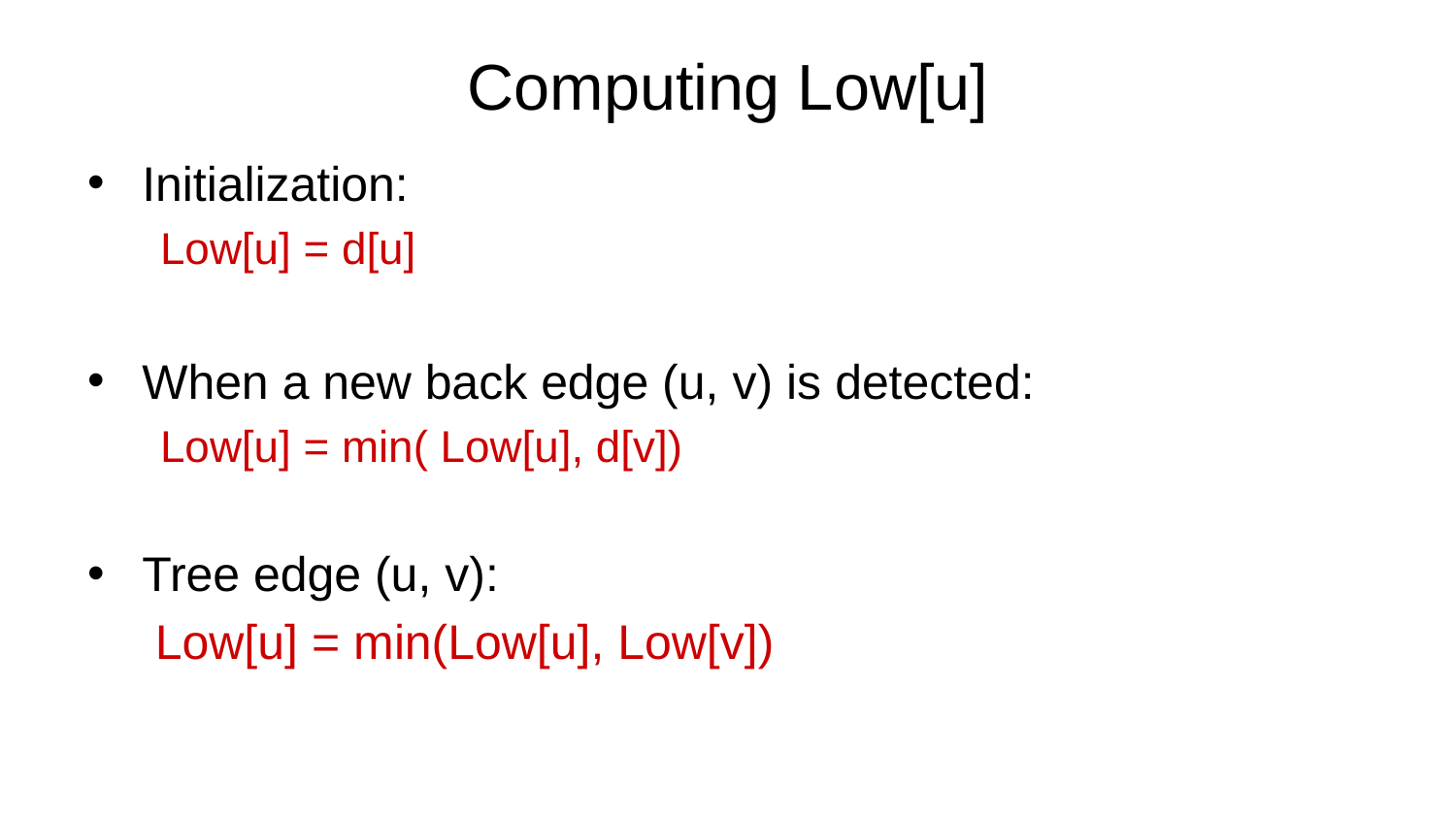

# Computing Low[u]
Initialization:
Low[u] = d[u]

When a new back edge (u, v) is detected:
Low[u] = min( Low[u], d[v])

Tree edge (u, v):
     Low[u] = min(Low[u], Low[v])